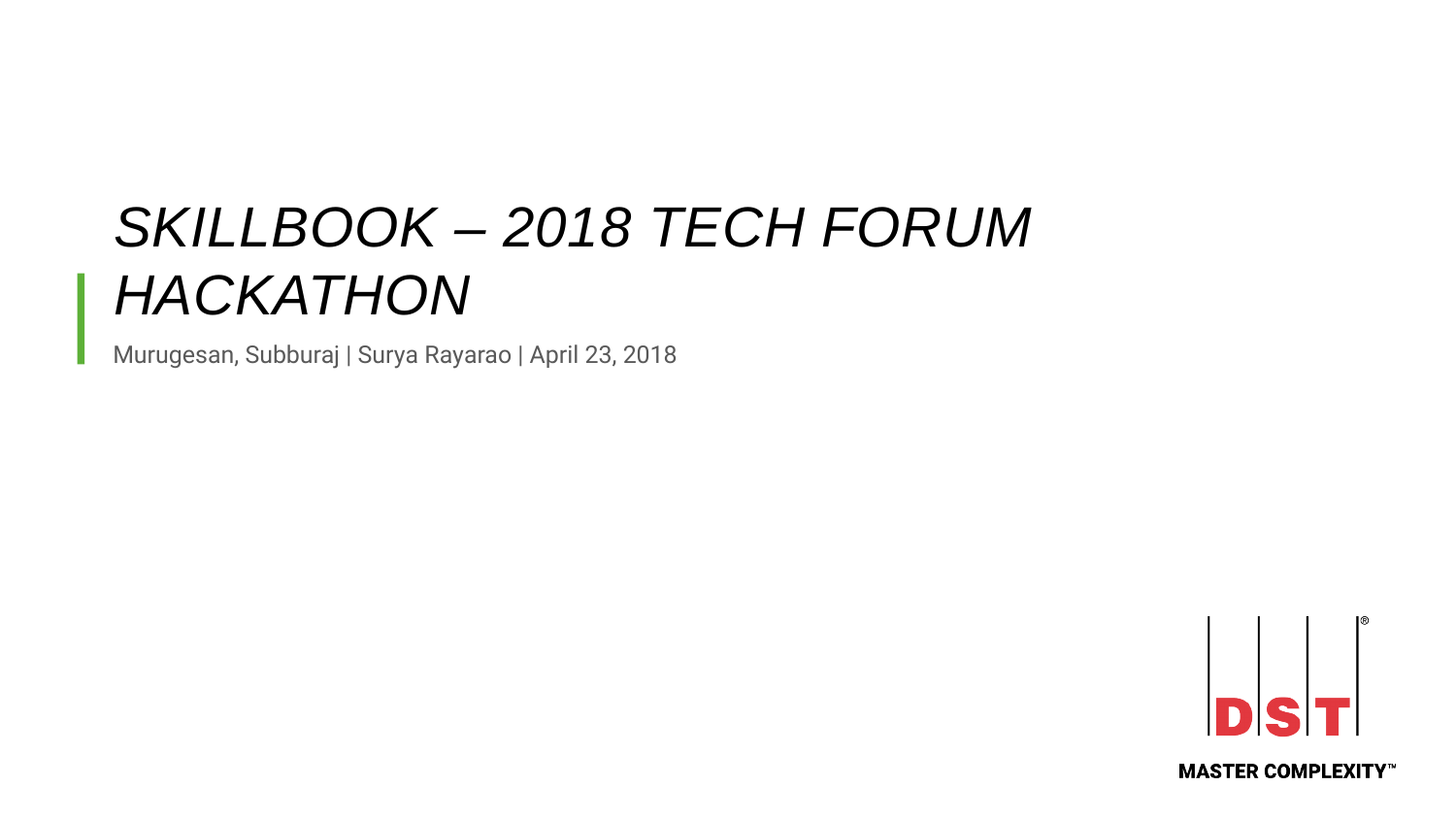

# Skillbook – 2018 Tech Forum Hackathon
Murugesan, Subburaj | Surya Rayarao | April 23, 2018